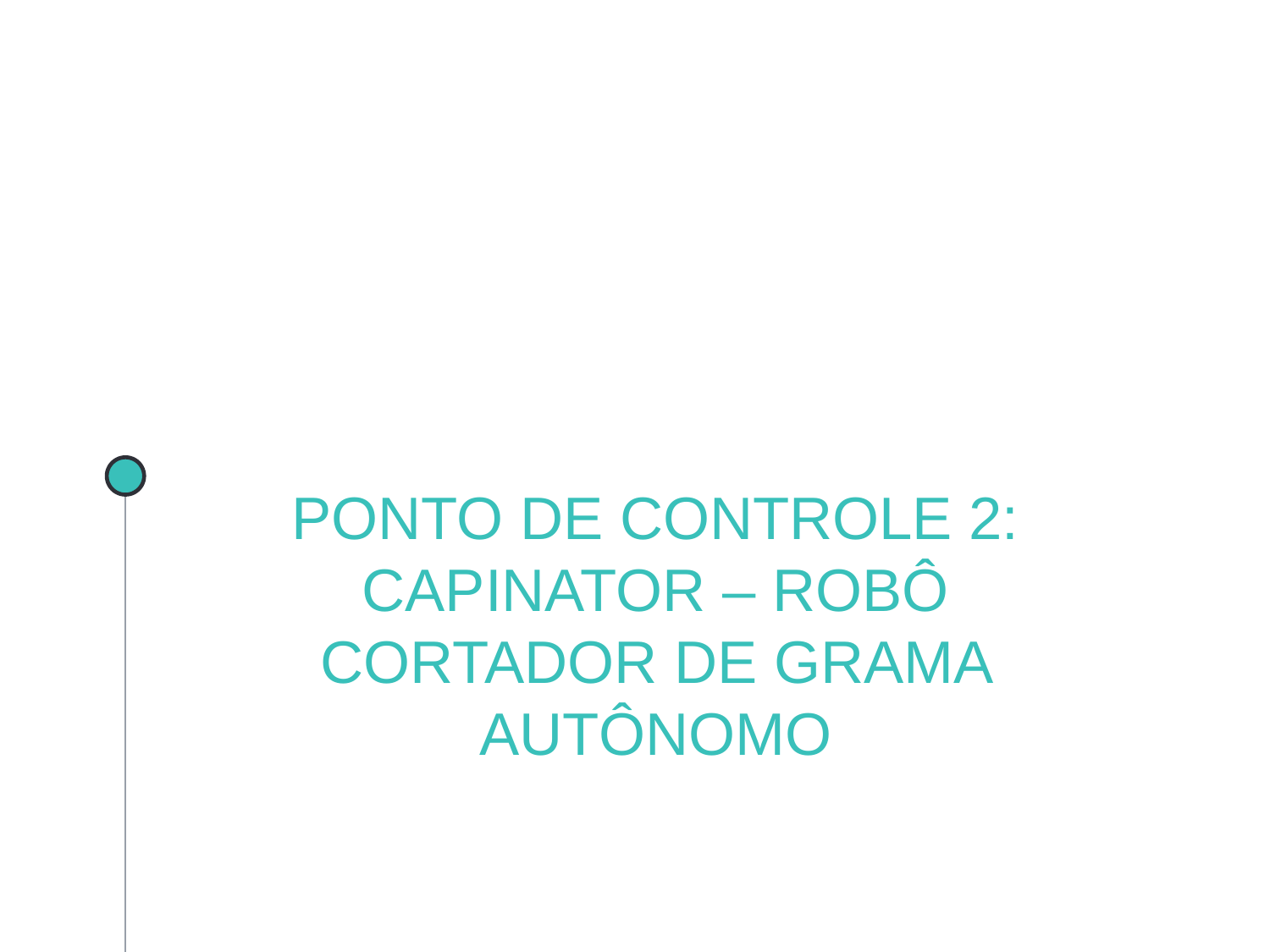

# PONTO DE CONTROLE 2: CAPINATOR – ROBÔ CORTADOR DE GRAMA AUTÔNOMO